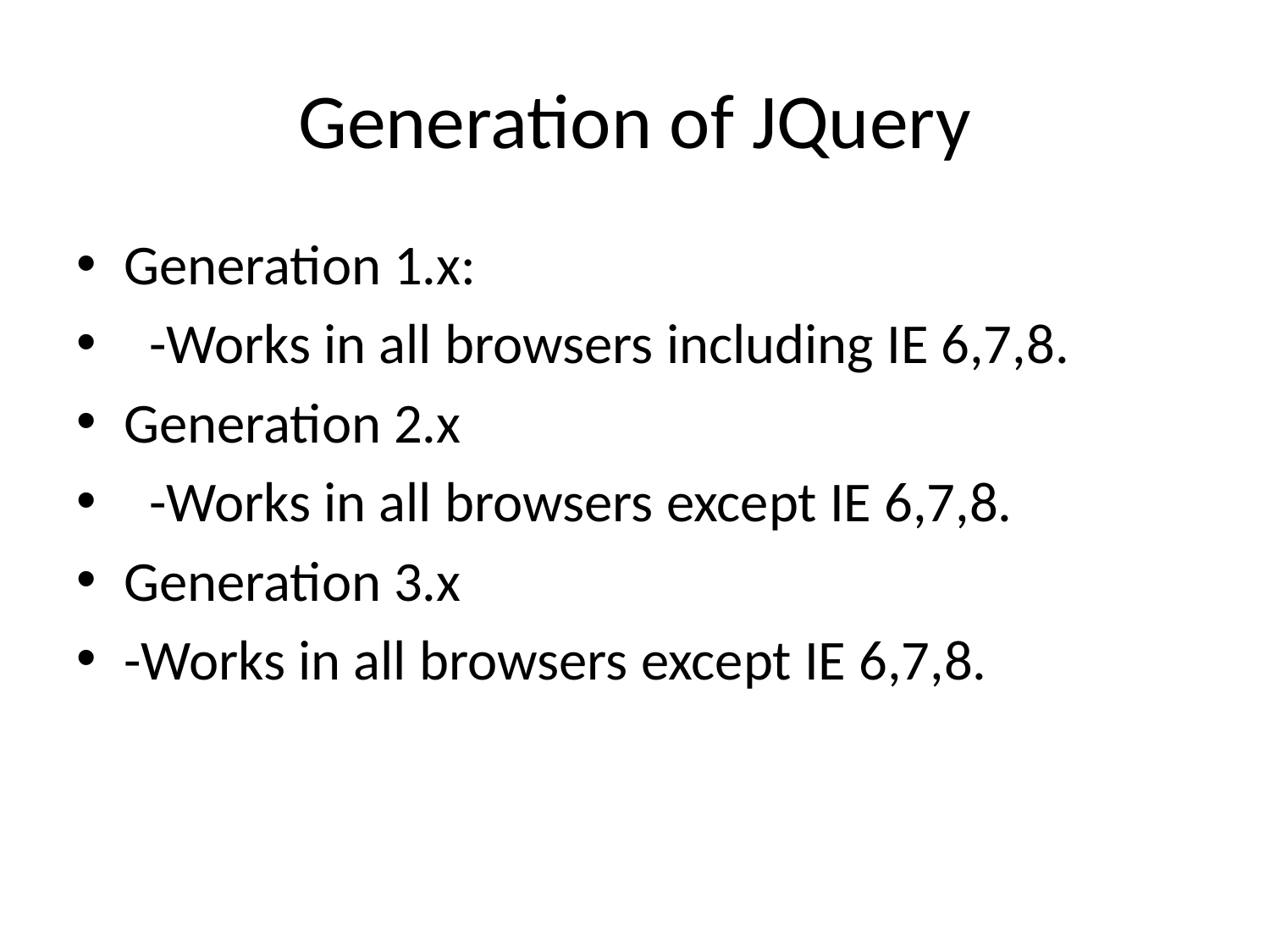

# Generation of JQuery
Generation 1.x:
  -Works in all browsers including IE 6,7,8.
Generation 2.x
  -Works in all browsers except IE 6,7,8.
Generation 3.x
-Works in all browsers except IE 6,7,8.